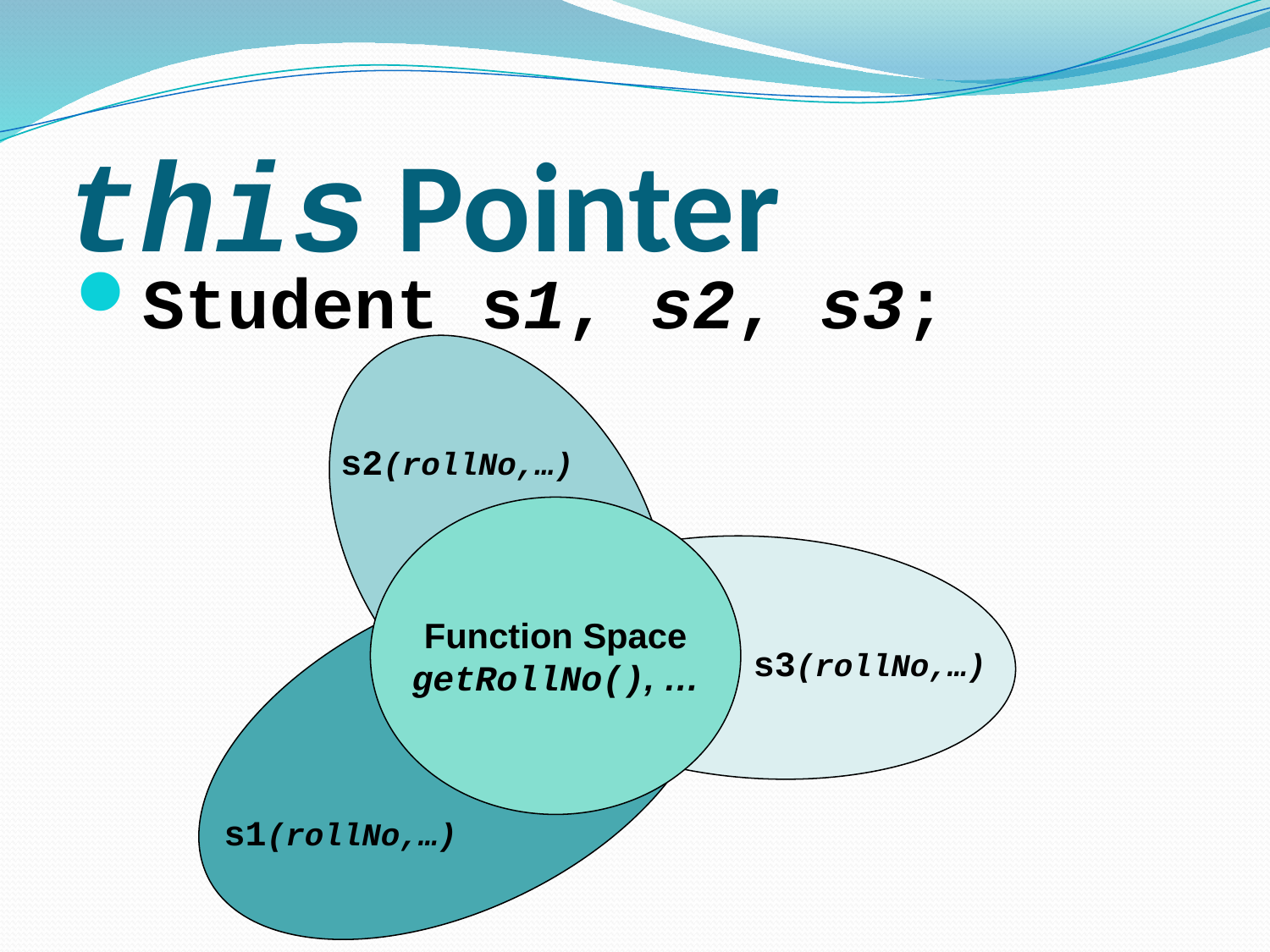

# this Pointer
Student s1, s2, s3;

s2(rollNo,…)
Function Space
getRollNo(), …

s1(rollNo,…)
s3(rollNo,…)